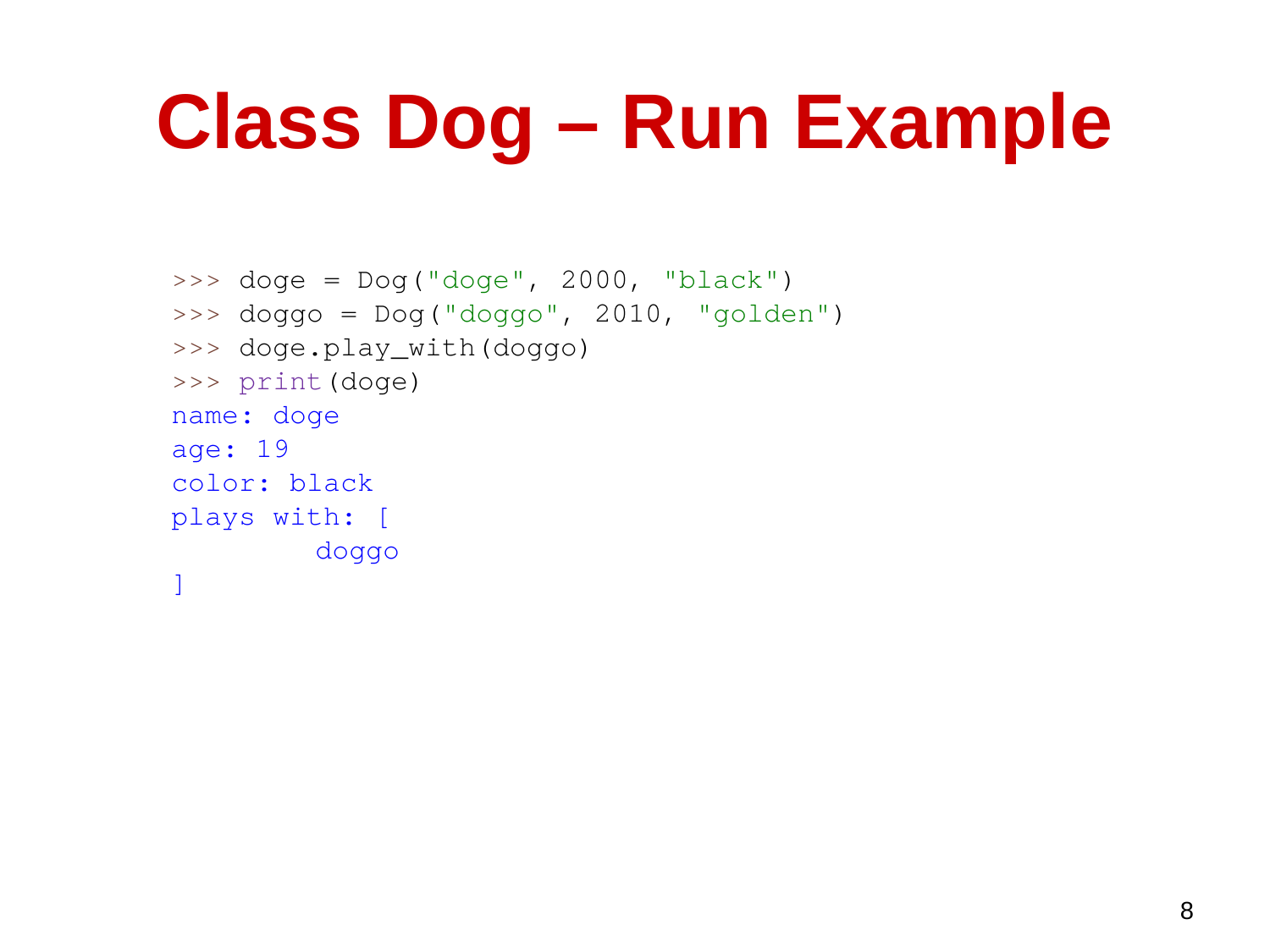

# Class Dog – Run Example
>>> doge = Dog("doge", 2000, "black")
>>> doggo = Dog("doggo", 2010, "golden")
>>> doge.play_with(doggo)
>>> print(doge)
name: doge
age: 19
color: black
plays with: [
	 doggo
]
8